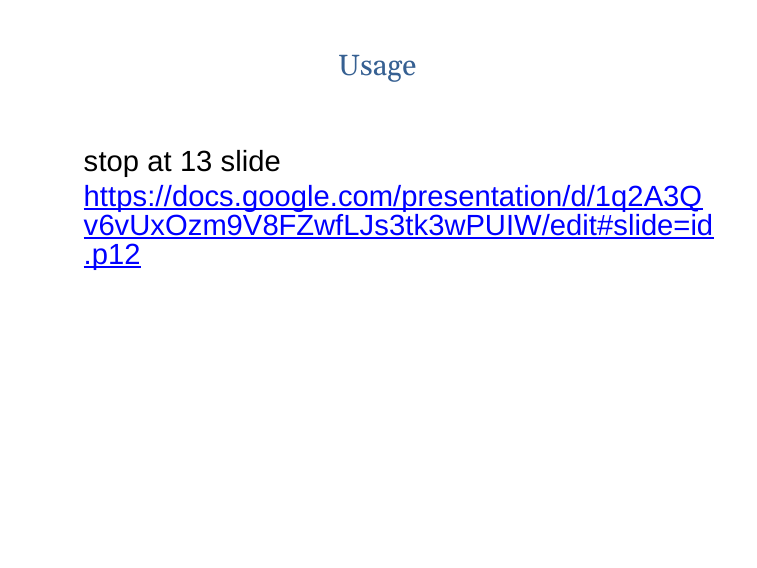

# Usage
stop at 13 slide https://docs.google.com/presentation/d/1q2A3Qv6vUxOzm9V8FZwfLJs3tk3wPUIW/edit#slide=id.p12